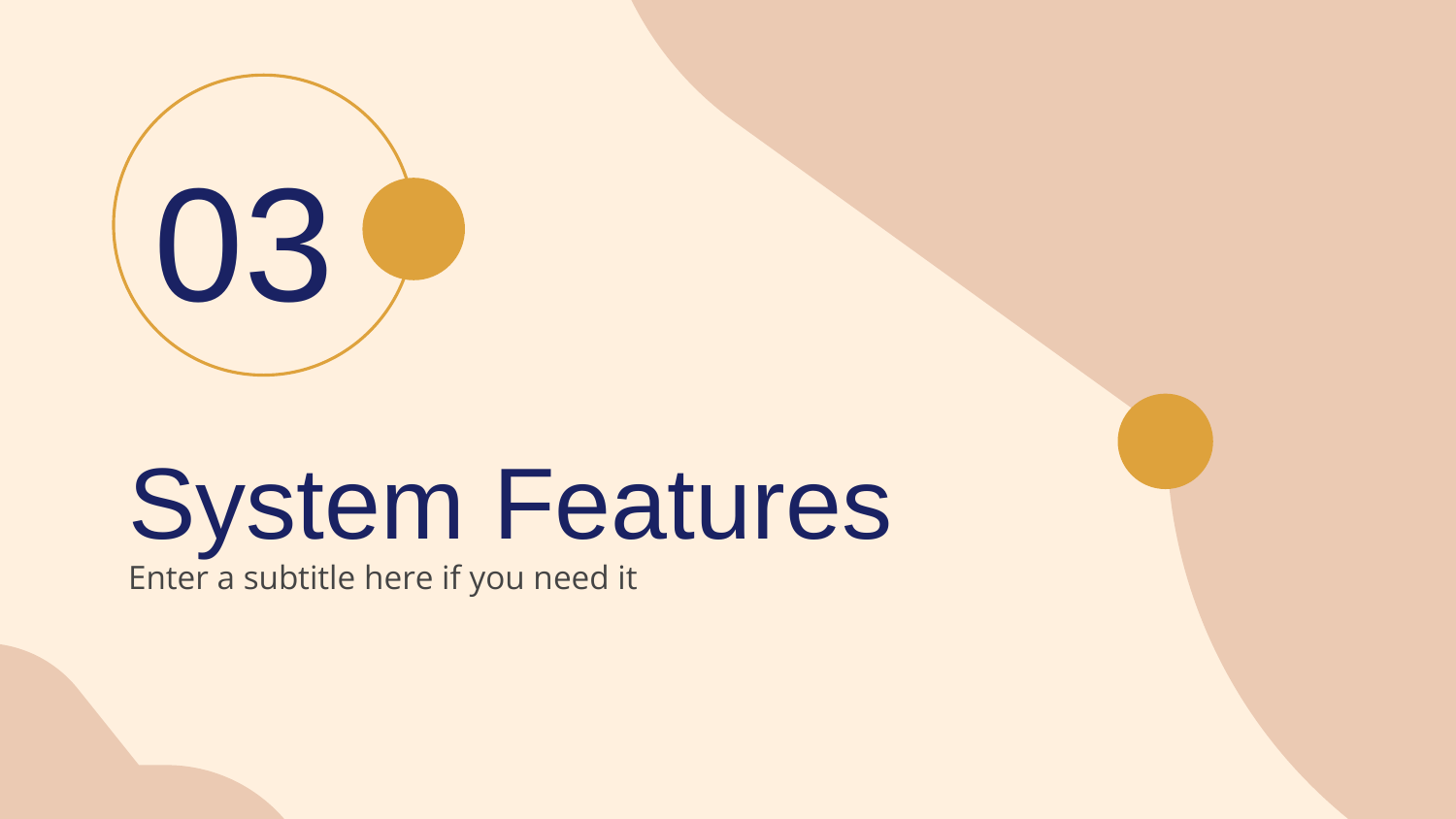

03

# System Features
Enter a subtitle here if you need it